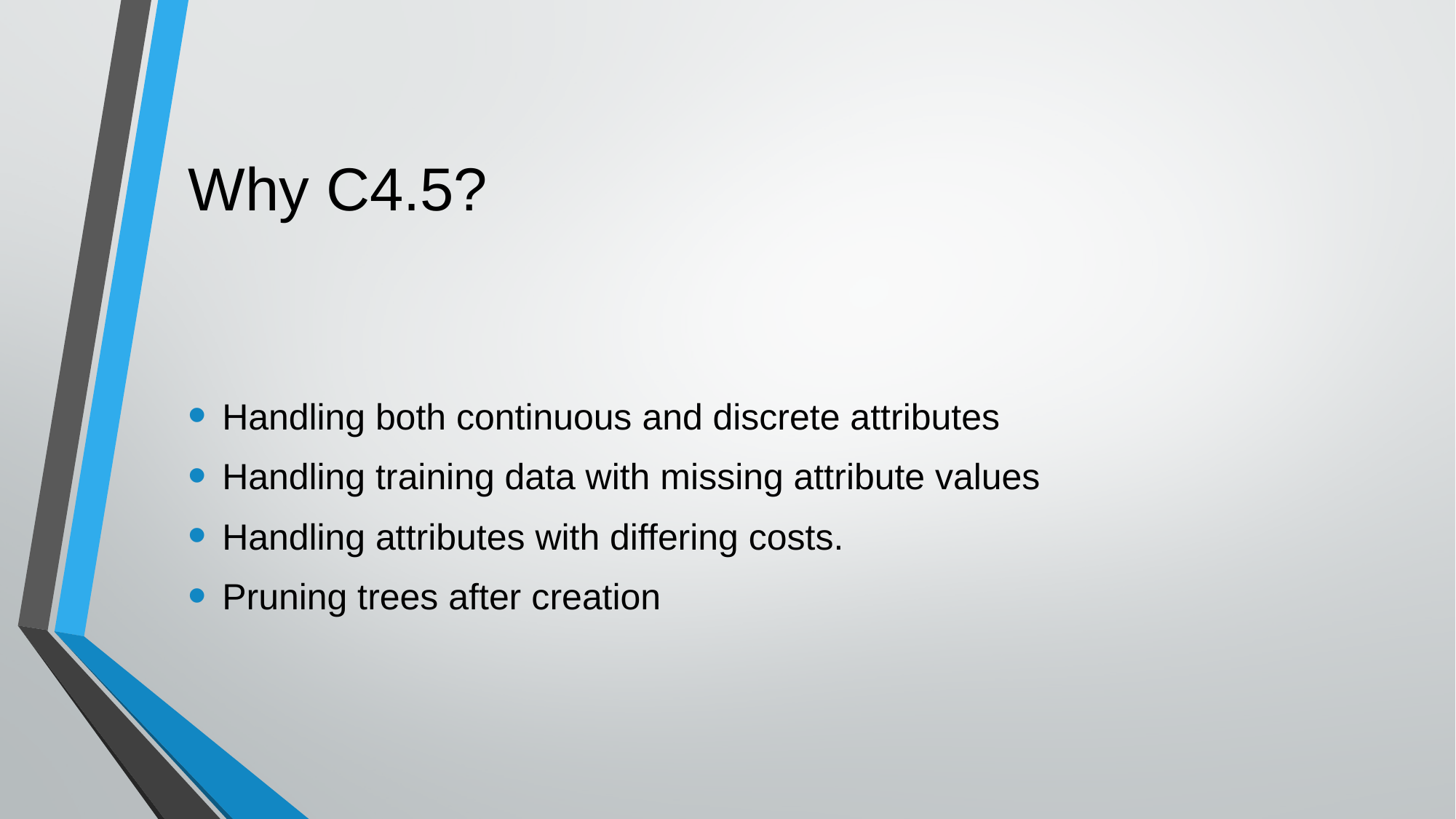

# Why C4.5?
Handling both continuous and discrete attributes
Handling training data with missing attribute values
Handling attributes with differing costs.
Pruning trees after creation